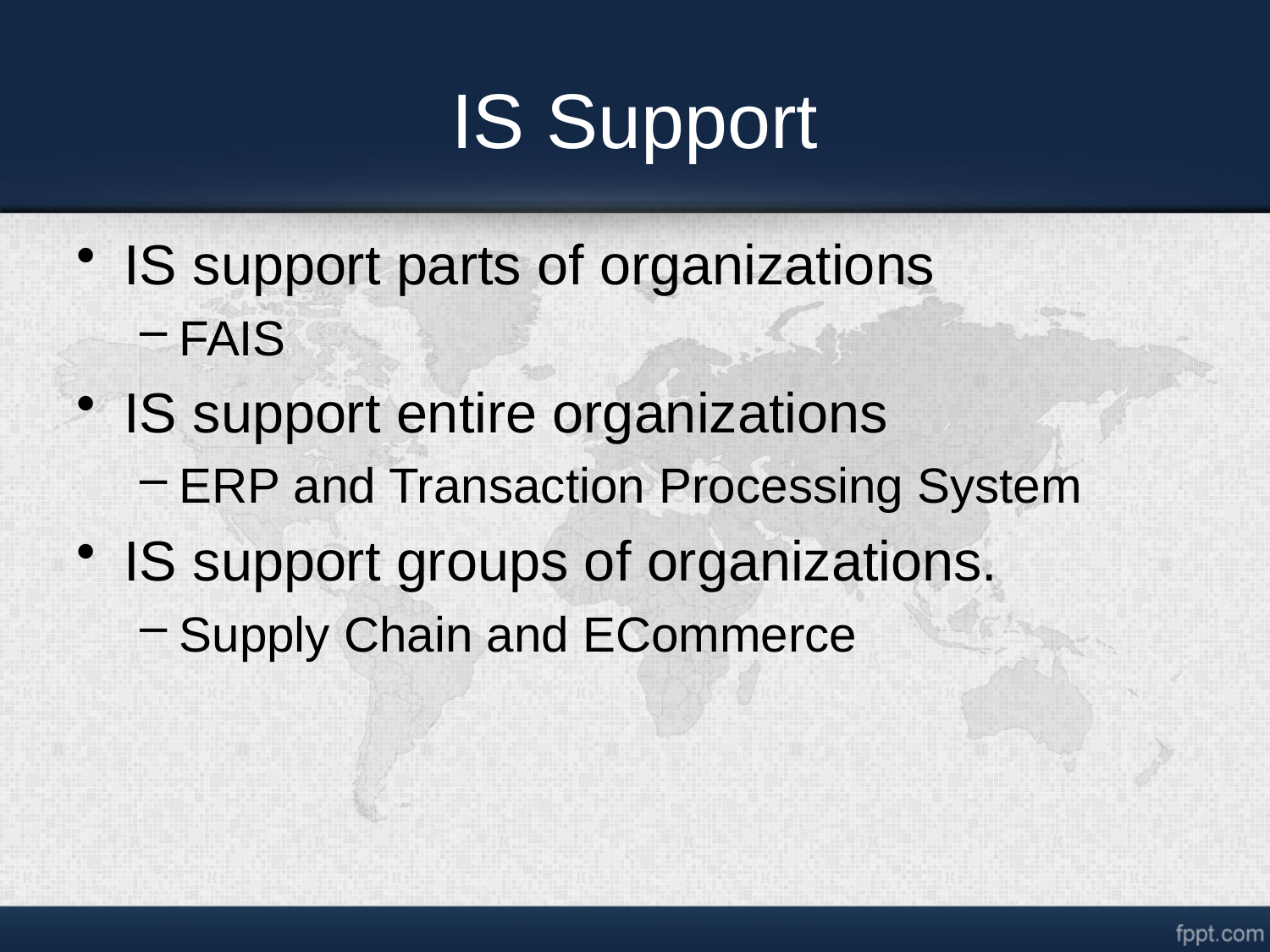

# IS Support
IS support parts of organizations
FAIS
IS support entire organizations
ERP and Transaction Processing System
IS support groups of organizations.
Supply Chain and ECommerce